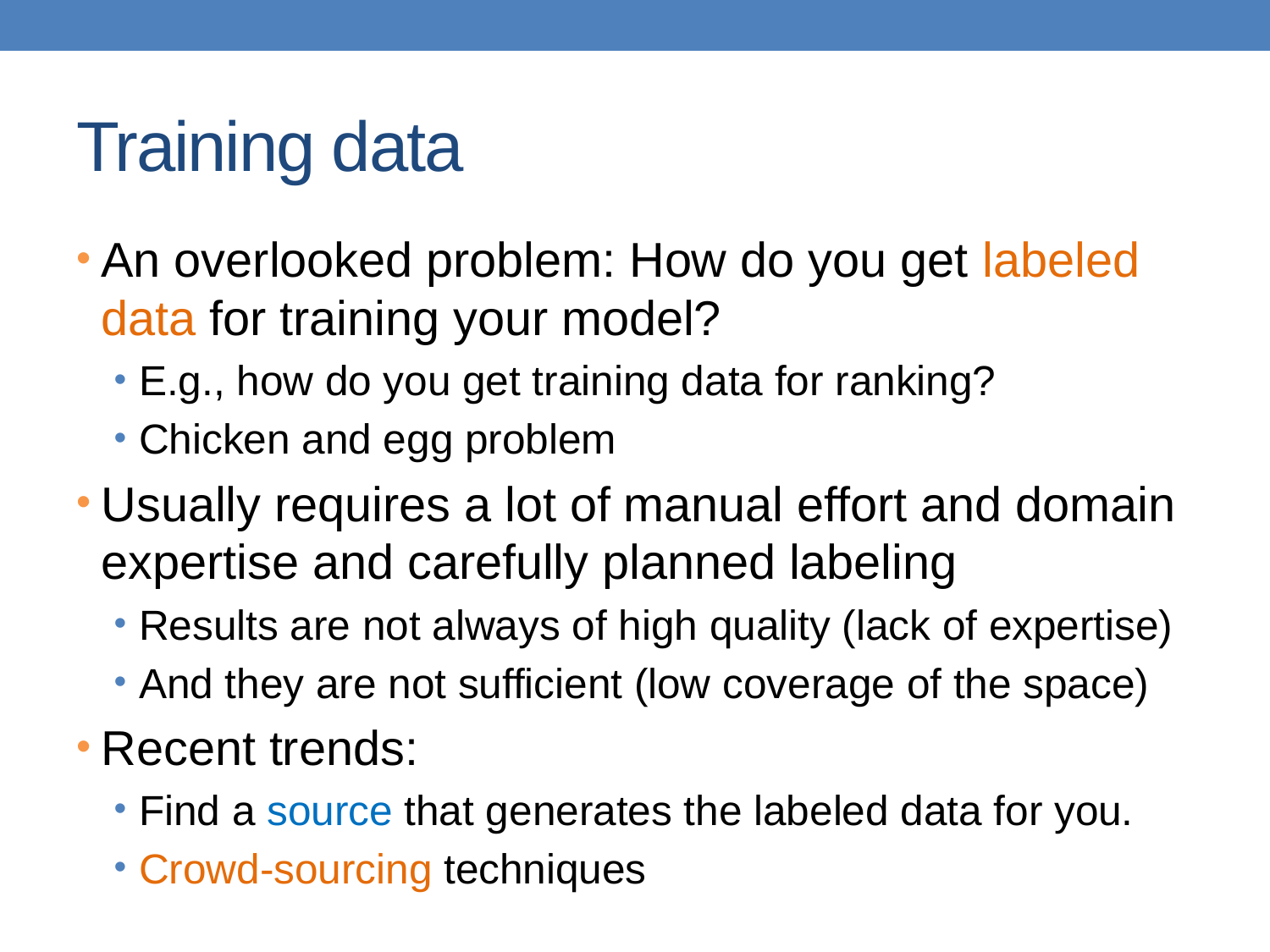

# Training data
An overlooked problem: How do you get labeled data for training your model?
E.g., how do you get training data for ranking?
Chicken and egg problem
Usually requires a lot of manual effort and domain expertise and carefully planned labeling
Results are not always of high quality (lack of expertise)
And they are not sufficient (low coverage of the space)
Recent trends:
Find a source that generates the labeled data for you.
Crowd-sourcing techniques